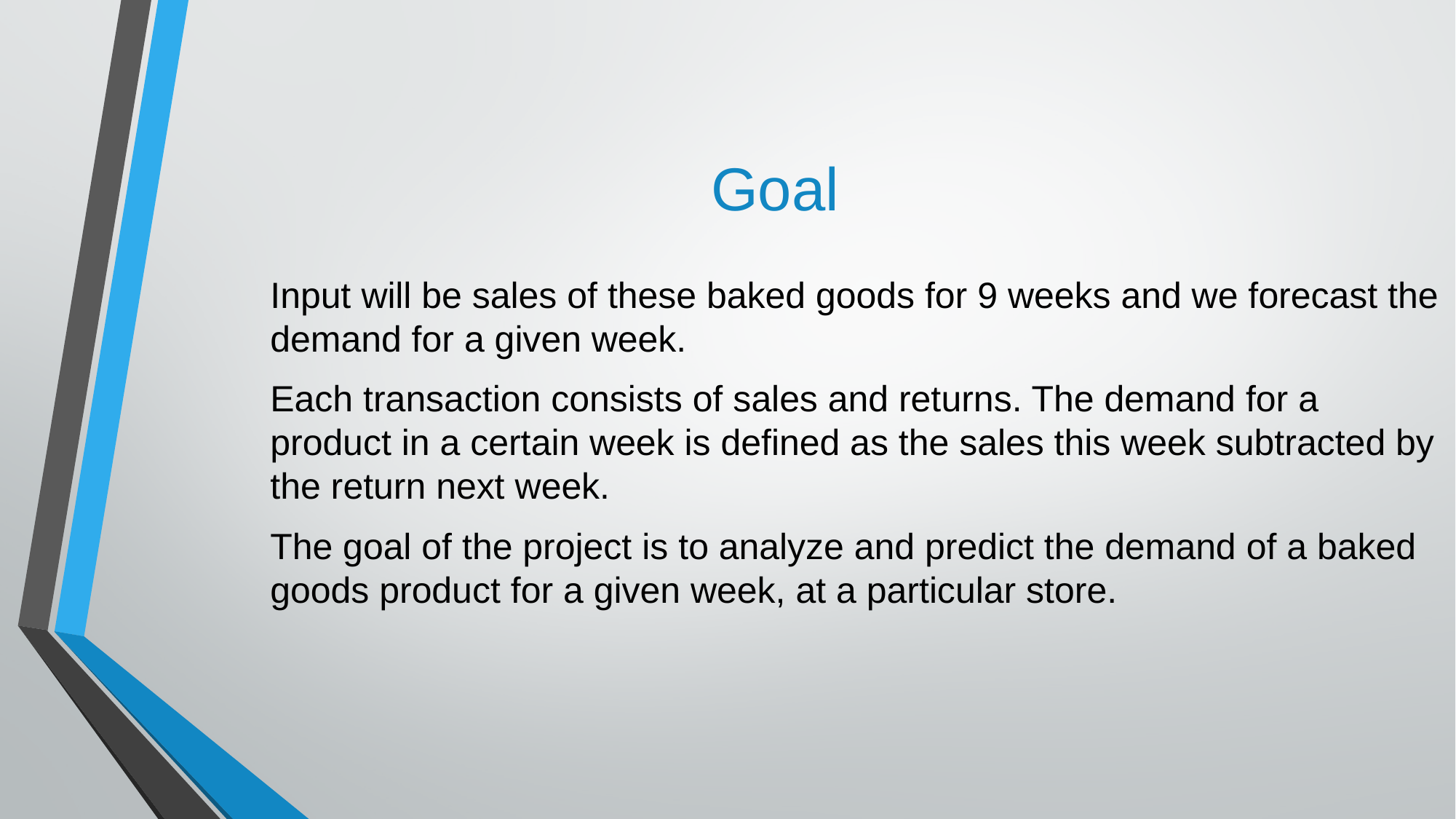

# Goal
Input will be sales of these baked goods for 9 weeks and we forecast the demand for a given week.
Each transaction consists of sales and returns. The demand for a product in a certain week is defined as the sales this week subtracted by the return next week.
The goal of the project is to analyze and predict the demand of a baked goods product for a given week, at a particular store.